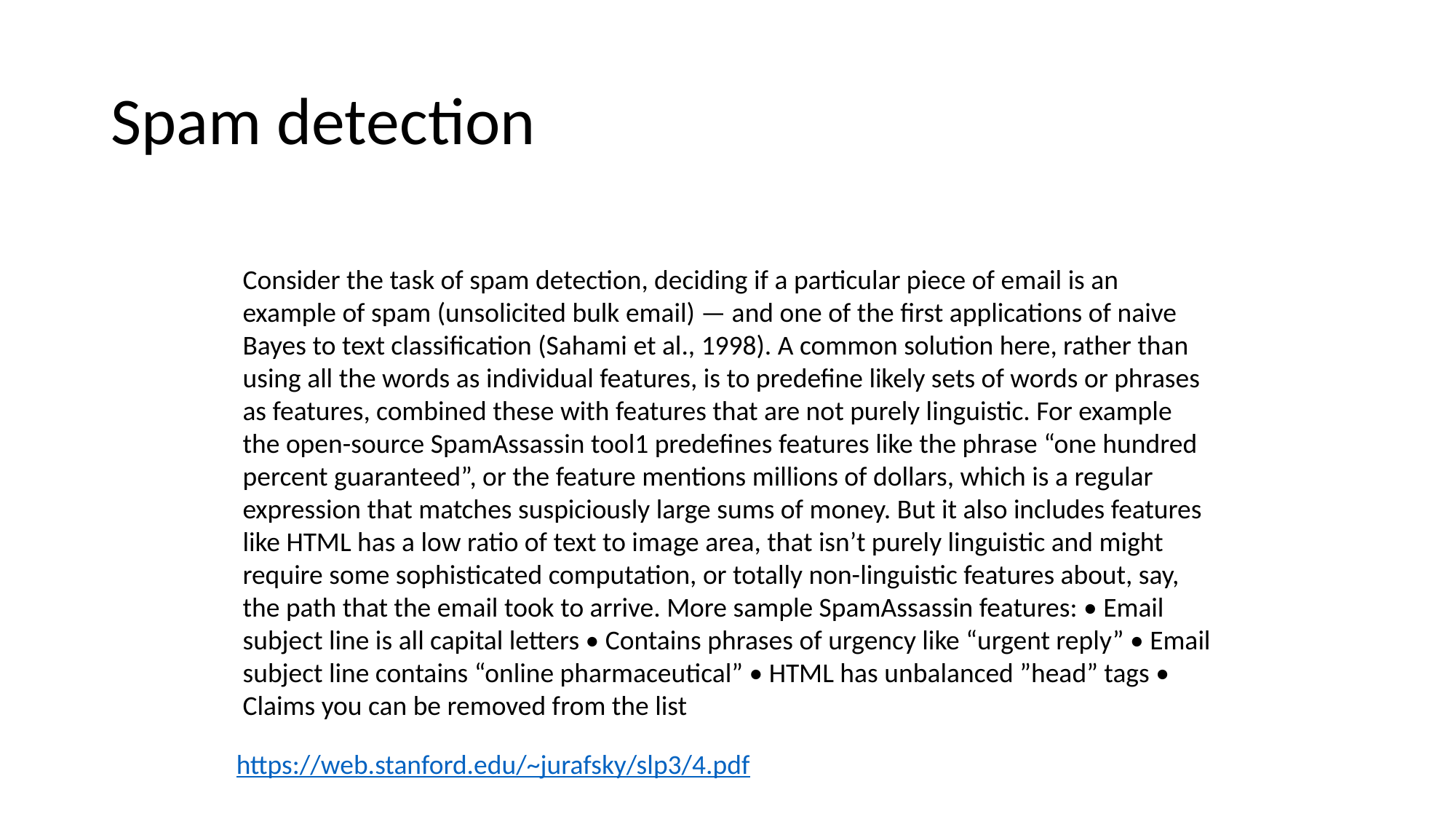

# Spam detection
Consider the task of spam detection, deciding if a particular piece of email is an example of spam (unsolicited bulk email) — and one of the first applications of naive Bayes to text classification (Sahami et al., 1998). A common solution here, rather than using all the words as individual features, is to predefine likely sets of words or phrases as features, combined these with features that are not purely linguistic. For example the open-source SpamAssassin tool1 predefines features like the phrase “one hundred percent guaranteed”, or the feature mentions millions of dollars, which is a regular expression that matches suspiciously large sums of money. But it also includes features like HTML has a low ratio of text to image area, that isn’t purely linguistic and might require some sophisticated computation, or totally non-linguistic features about, say, the path that the email took to arrive. More sample SpamAssassin features: • Email subject line is all capital letters • Contains phrases of urgency like “urgent reply” • Email subject line contains “online pharmaceutical” • HTML has unbalanced ”head” tags • Claims you can be removed from the list
https://web.stanford.edu/~jurafsky/slp3/4.pdf